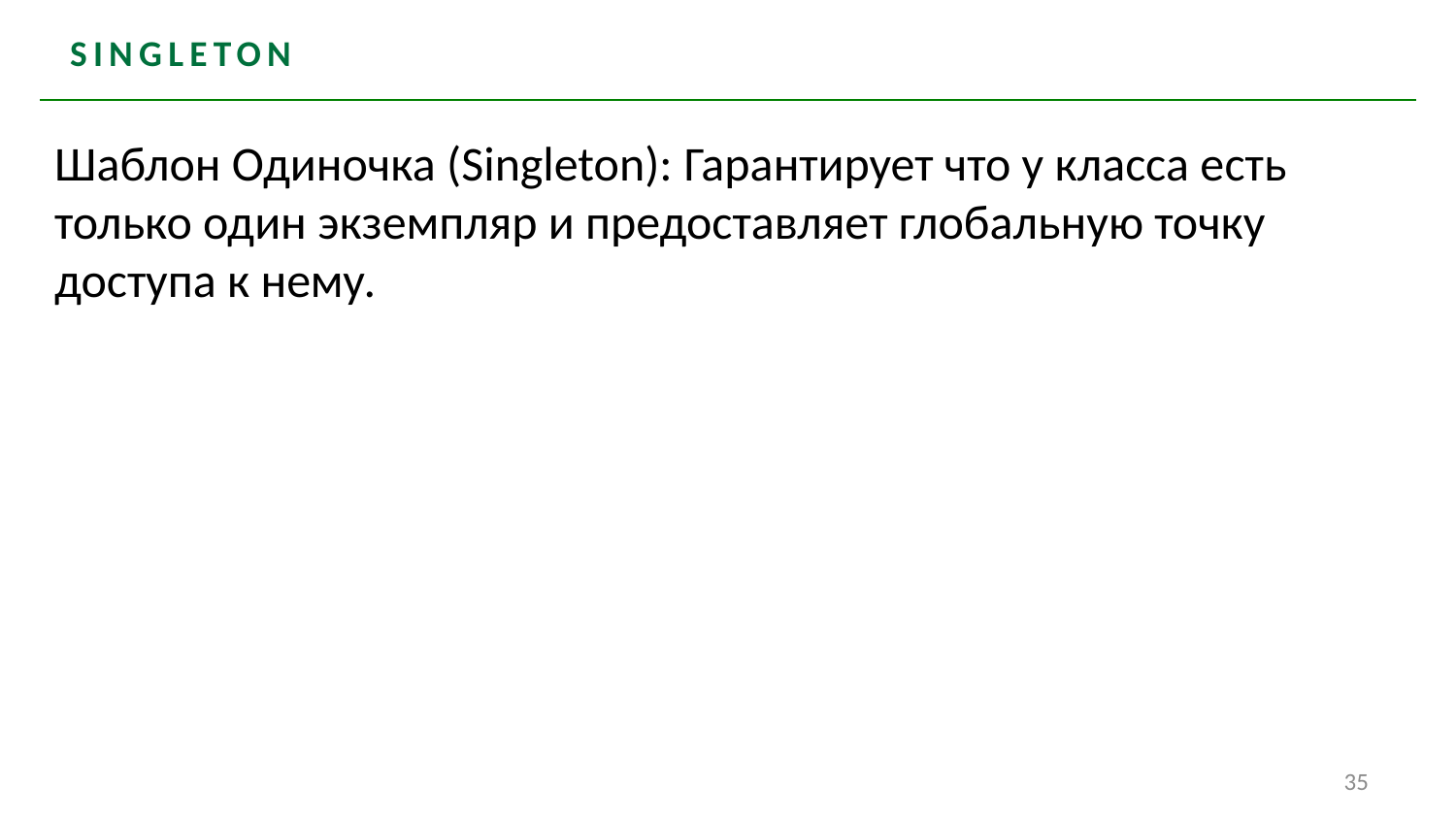

# SINGLETON
Шаблон Одиночка (Singleton): Гарантирует что у класса есть только один экземпляр и предоставляет глобальную точку доступа к нему.
35